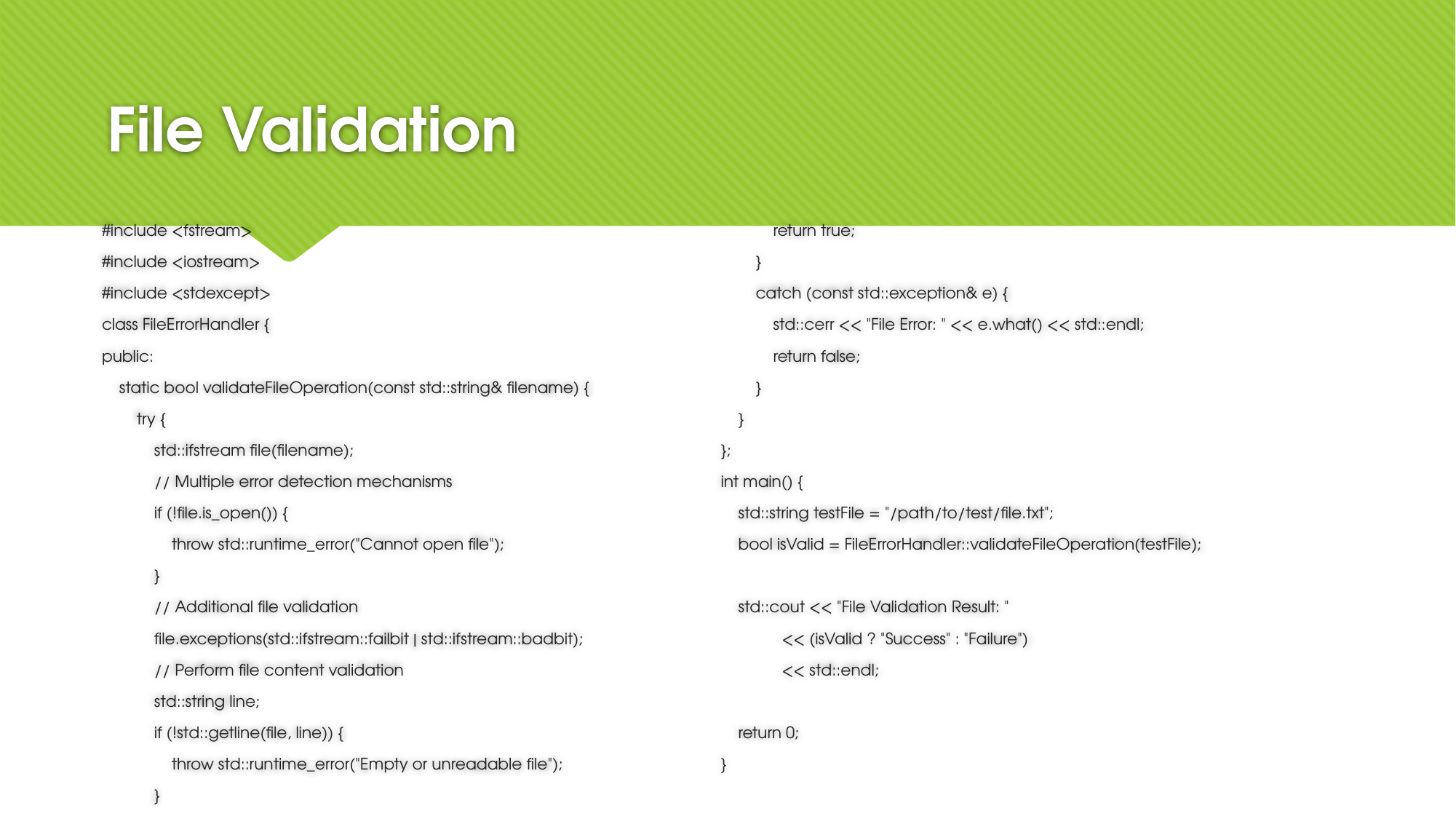

# File Validation
#include <fstream>
#include <iostream>
#include <stdexcept>
class FileErrorHandler {
public:
    static bool validateFileOperation(const std::string& filename) {
        try {
            std::ifstream file(filename);
            // Multiple error detection mechanisms
            if (!file.is_open()) {
                throw std::runtime_error("Cannot open file");
            }
            // Additional file validation
            file.exceptions(std::ifstream::failbit | std::ifstream::badbit);
            // Perform file content validation
            std::string line;
            if (!std::getline(file, line)) {
                throw std::runtime_error("Empty or unreadable file");
            }
            return true;
        }
        catch (const std::exception& e) {
            std::cerr << "File Error: " << e.what() << std::endl;
            return false;
        }
    }
};
int main() {
    std::string testFile = "/path/to/test/file.txt";
    bool isValid = FileErrorHandler::validateFileOperation(testFile);

    std::cout << "File Validation Result: "
              << (isValid ? "Success" : "Failure")
              << std::endl;

    return 0;
}